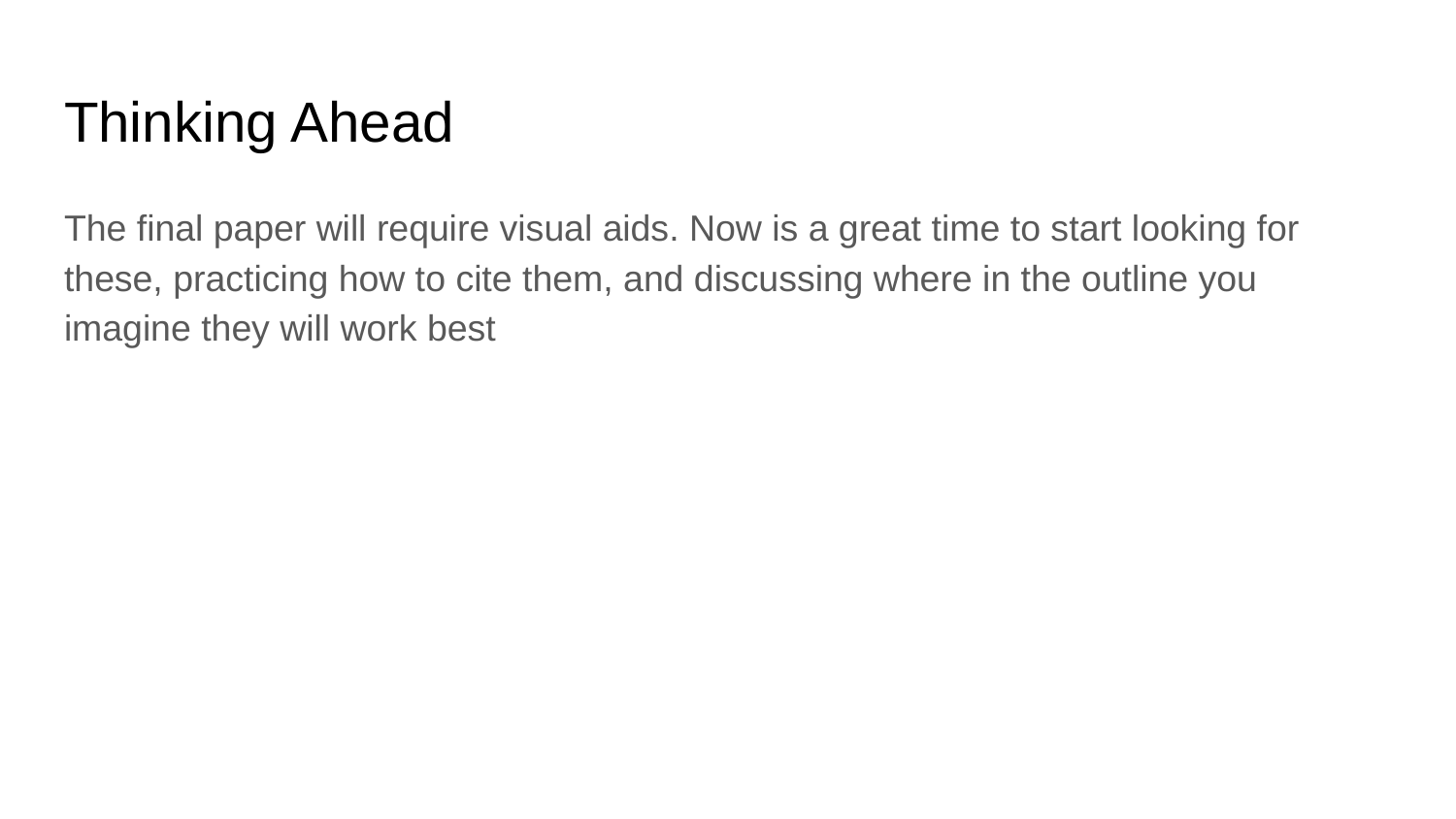

# Thinking Ahead
The final paper will require visual aids. Now is a great time to start looking for these, practicing how to cite them, and discussing where in the outline you imagine they will work best